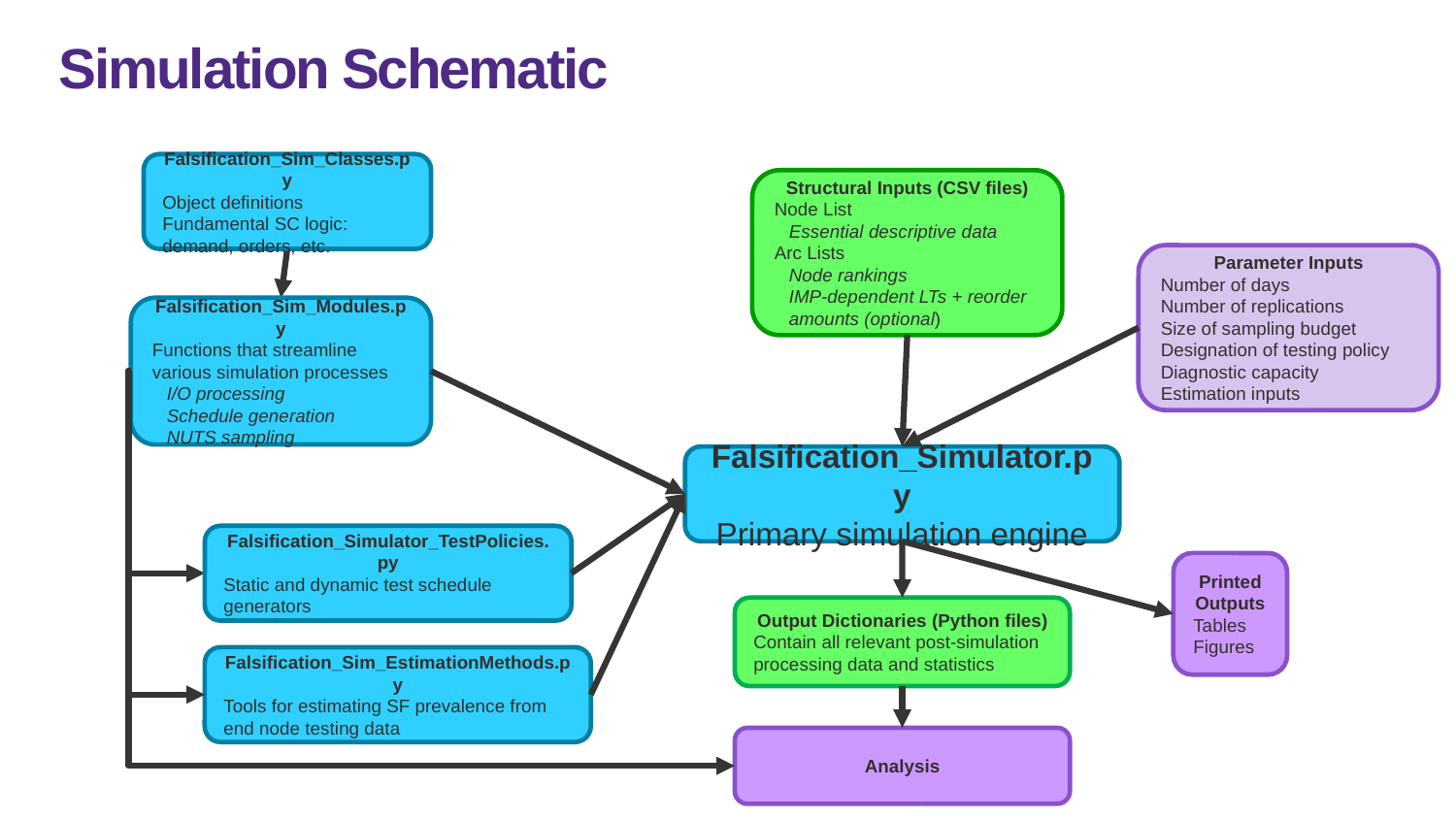

# Simulation Schematic

Falsification_Sim_Classes.py
Object definitions
Fundamental SC logic: demand, orders, etc.
Structural Inputs (CSV files)
Node List
Essential descriptive data
Arc Lists
Node rankings
IMP-dependent LTs + reorder amounts (optional)
Parameter Inputs
Number of days
Number of replications
Size of sampling budget
Designation of testing policy
Diagnostic capacity
Estimation inputs
Falsification_Sim_Modules.py
Functions that streamline various simulation processes
I/O processing
Schedule generation
NUTS sampling
Falsification_Simulator.py
Primary simulation engine
Falsification_Simulator_TestPolicies.py
Static and dynamic test schedule generators
Printed Outputs
Tables
Figures
Output Dictionaries (Python files)
Contain all relevant post-simulation processing data and statistics
Falsification_Sim_EstimationMethods.py
Tools for estimating SF prevalence from end node testing data
Analysis